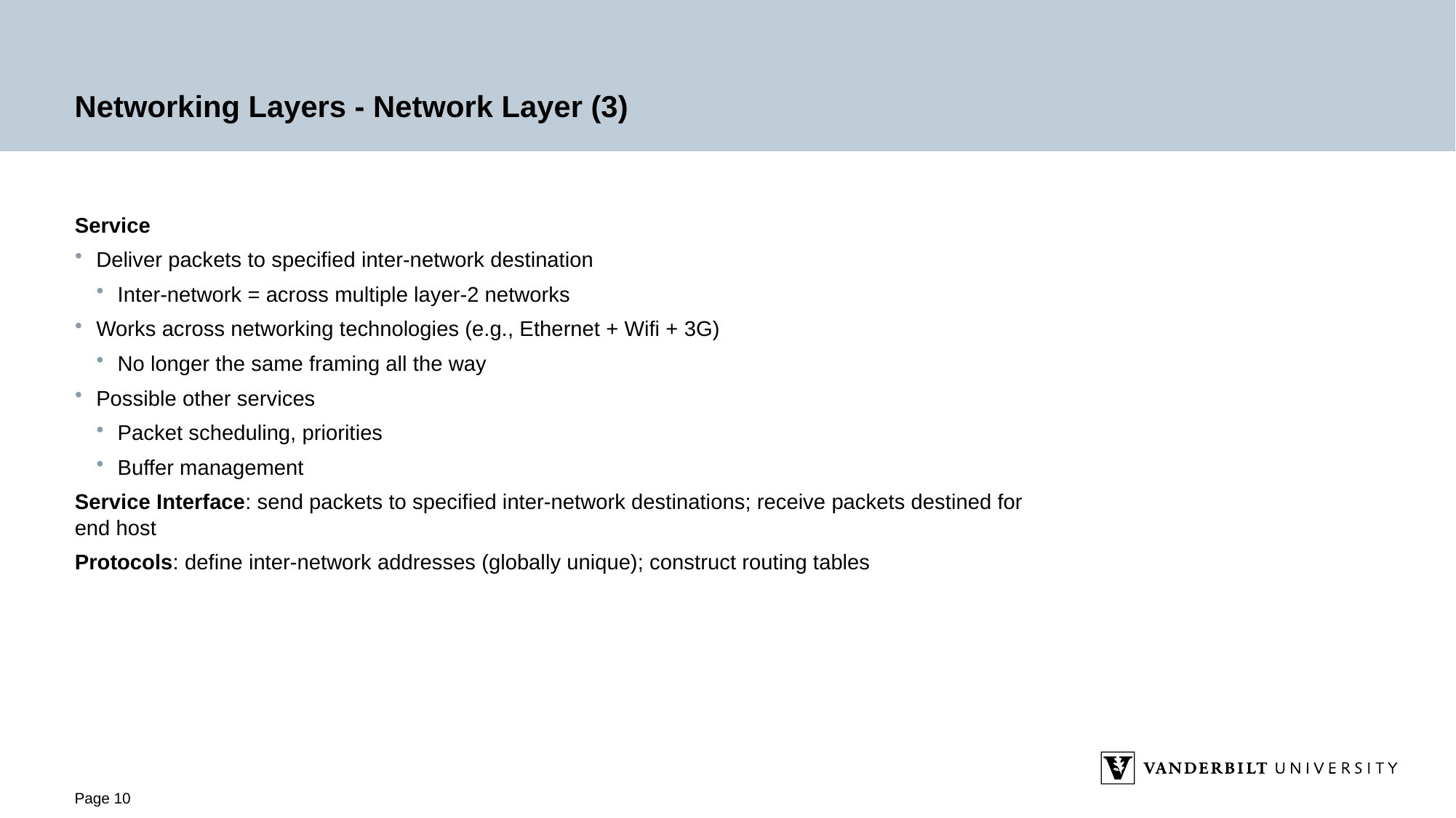

# Networking Layers - Network Layer (3)
Service
Deliver packets to specified inter-network destination
Inter-network = across multiple layer-2 networks
Works across networking technologies (e.g., Ethernet + Wifi + 3G)
No longer the same framing all the way
Possible other services
Packet scheduling, priorities
Buffer management
Service Interface: send packets to specified inter-network destinations; receive packets destined for end host
Protocols: define inter-network addresses (globally unique); construct routing tables